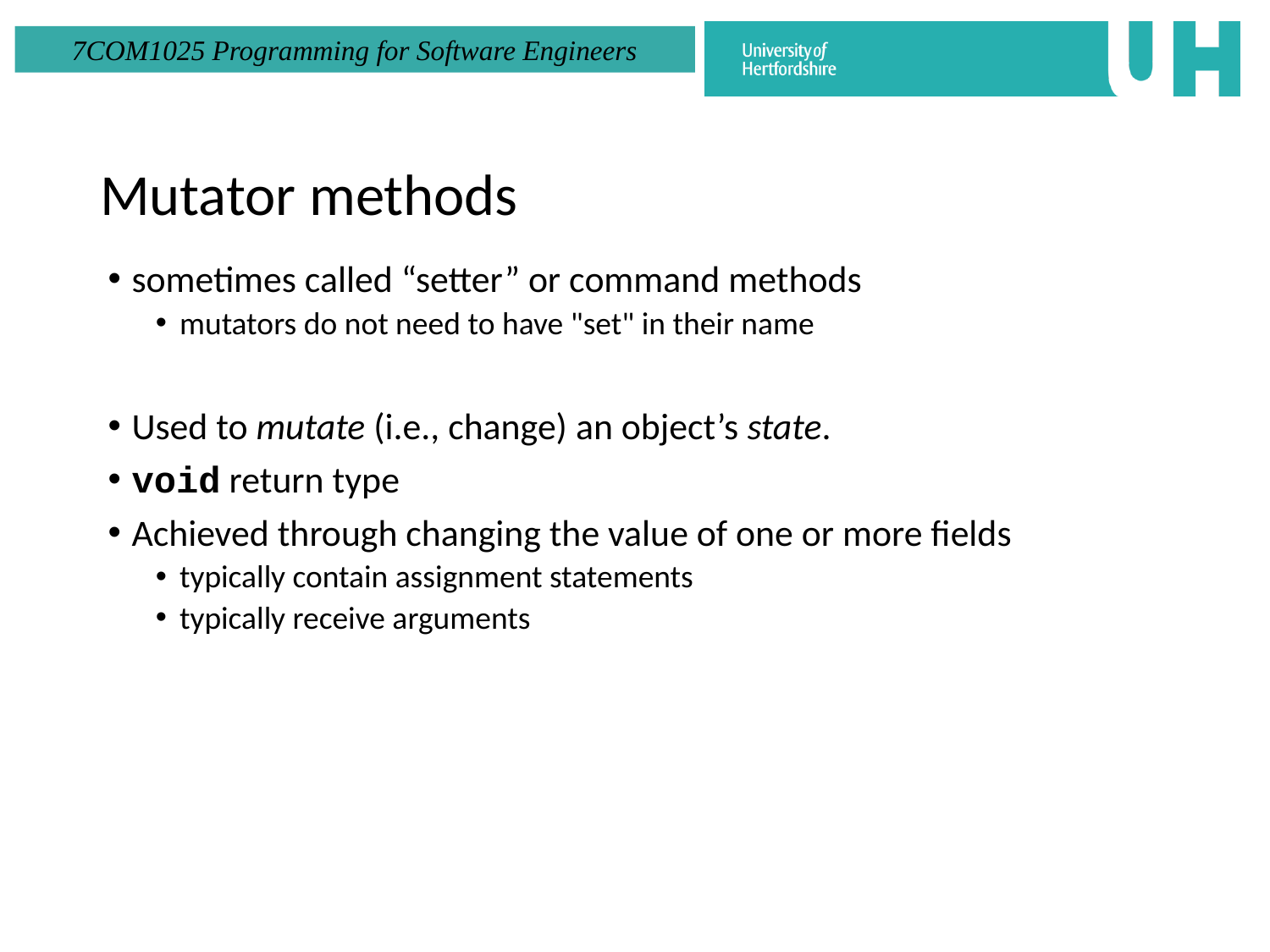

Mutator methods
sometimes called “setter” or command methods
mutators do not need to have "set" in their name

Used to mutate (i.e., change) an object’s state.
void return type
Achieved through changing the value of one or more fields
typically contain assignment statements
typically receive arguments